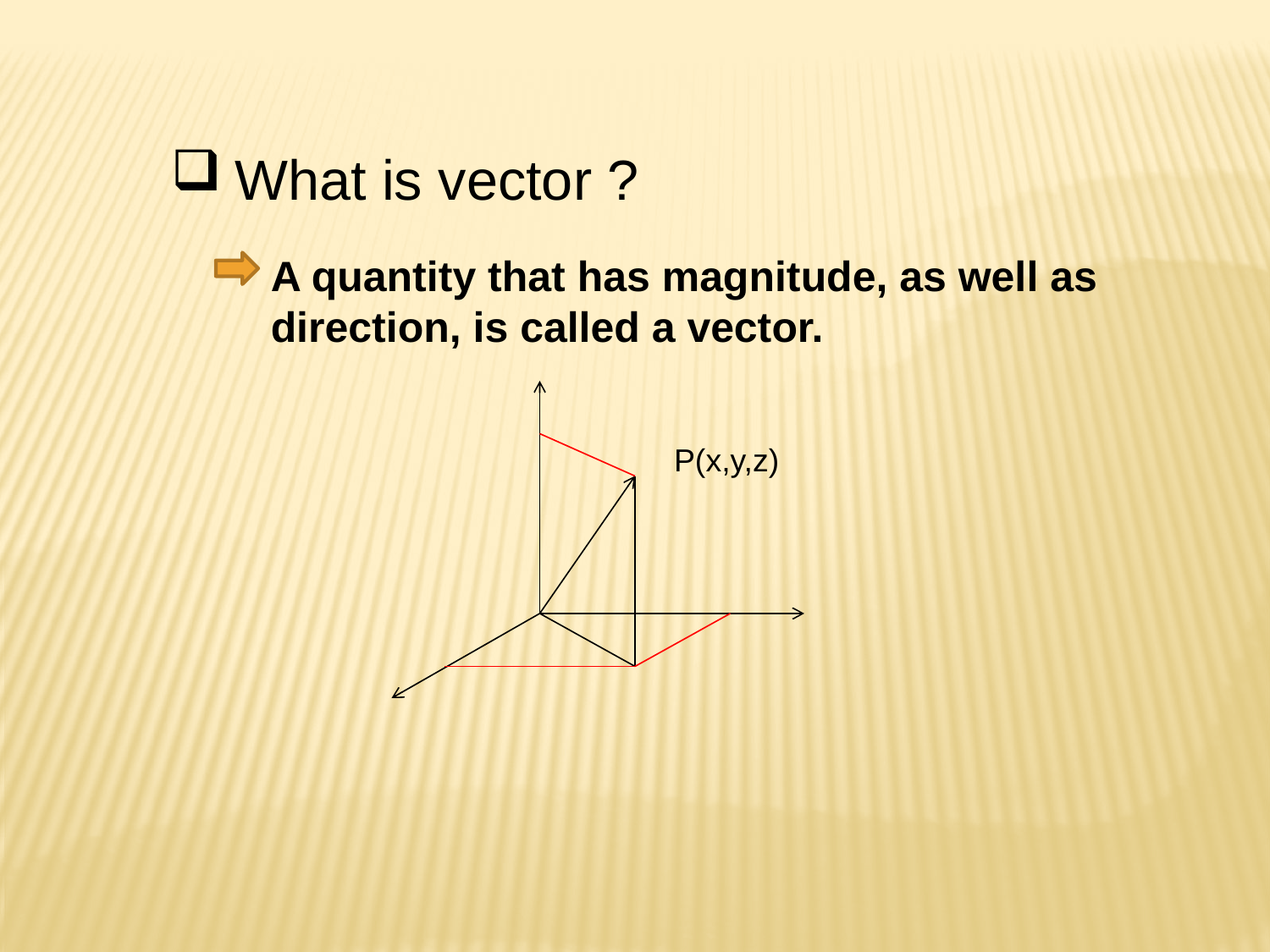

5
What is vector ?
A quantity that has magnitude, as well as direction, is called a vector.

P(x,y,z)